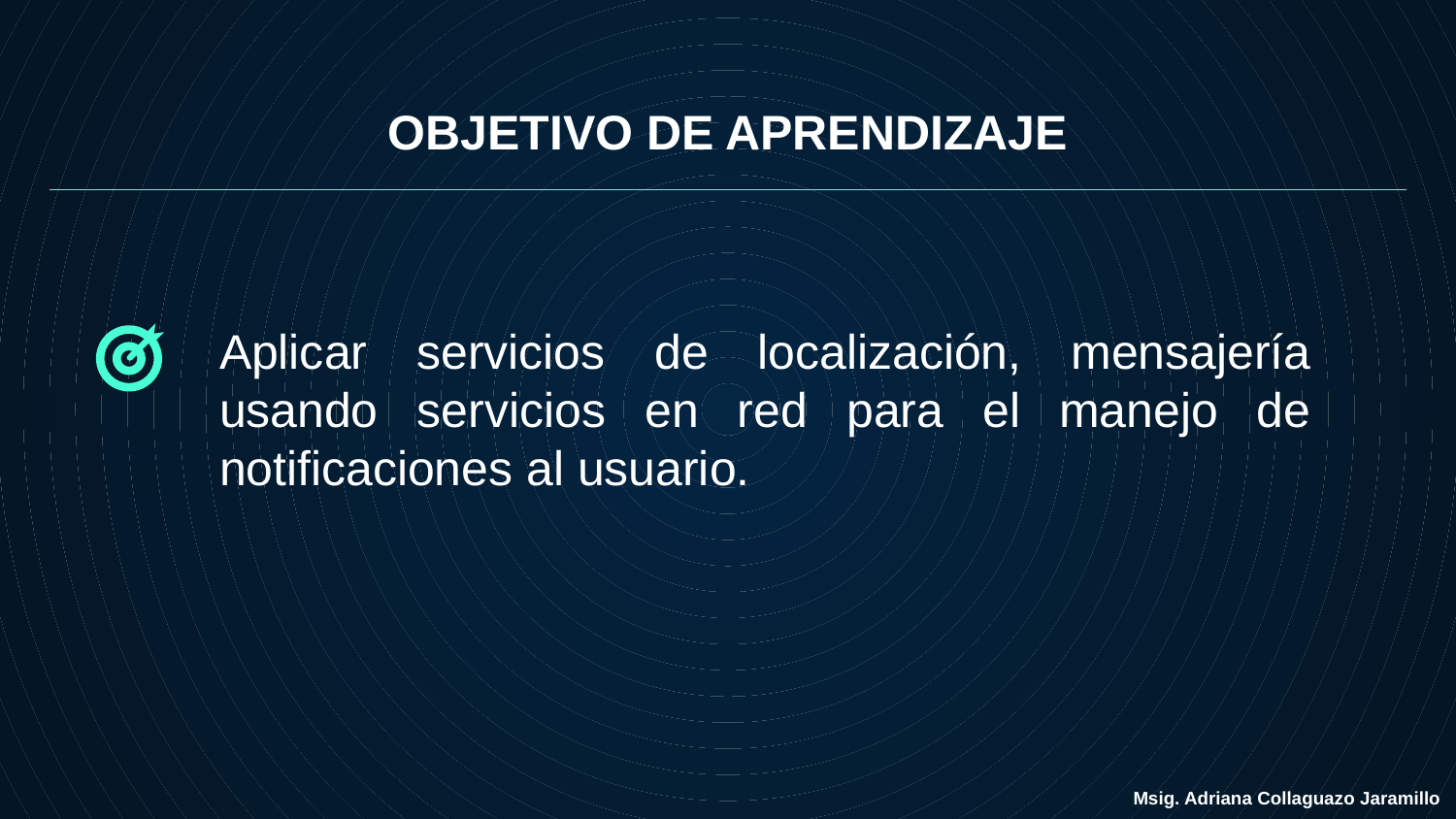

# OBJETIVO DE APRENDIZAJE
Aplicar servicios de localización, mensajería usando servicios en red para el manejo de notificaciones al usuario.

Msig. Adriana Collaguazo Jaramillo